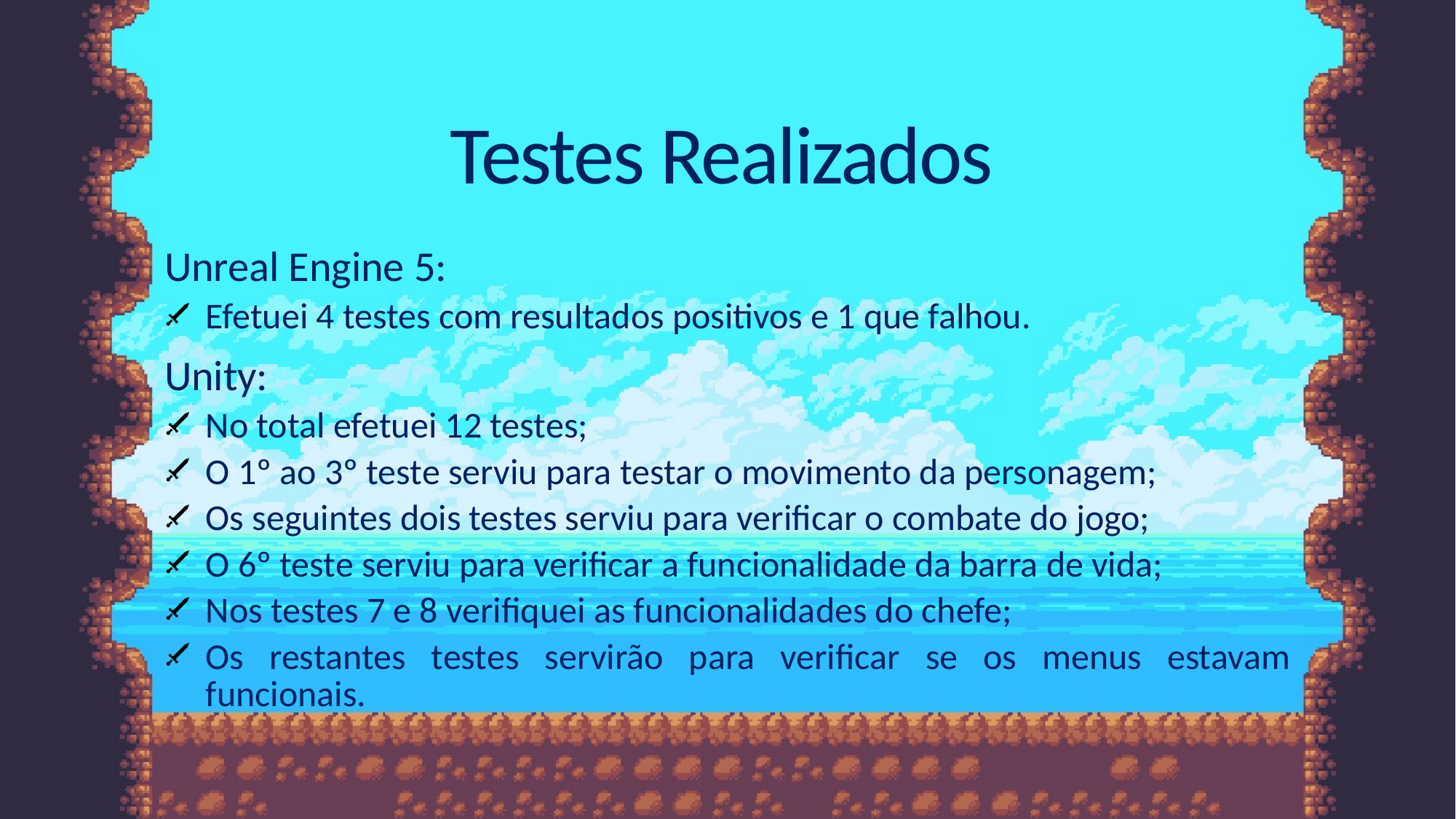

# Testes Realizados
Unreal Engine 5:
Efetuei 4 testes com resultados positivos e 1 que falhou.
Unity:
No total efetuei 12 testes;
O 1º ao 3º teste serviu para testar o movimento da personagem;
Os seguintes dois testes serviu para verificar o combate do jogo;
O 6º teste serviu para verificar a funcionalidade da barra de vida;
Nos testes 7 e 8 verifiquei as funcionalidades do chefe;
Os restantes testes servirão para verificar se os menus estavam funcionais.